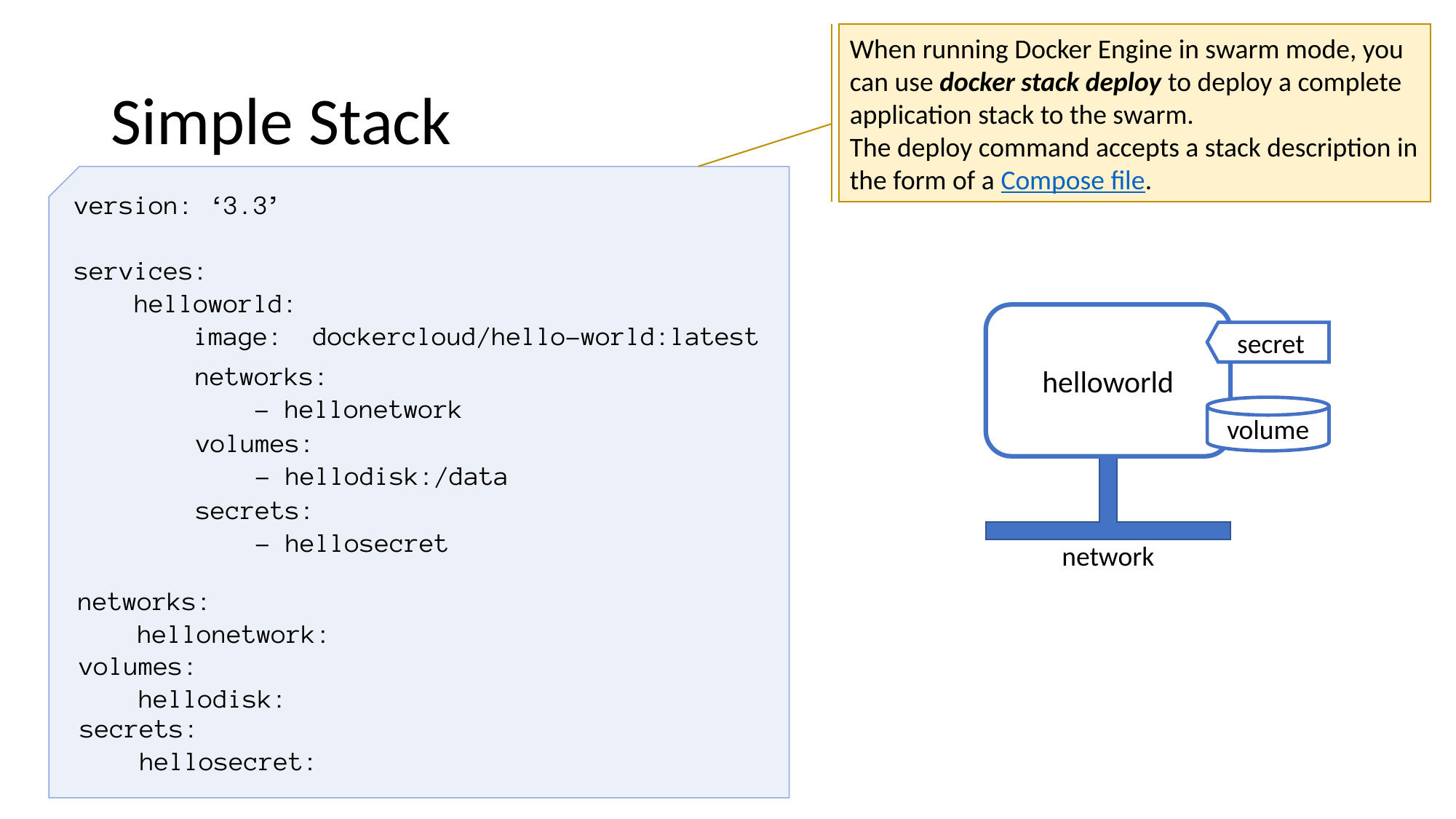

When running Docker Engine in swarm mode, you can use docker stack deploy to deploy a complete application stack to the swarm. The deploy command accepts a stack description in the form of a Compose file.
# Simple Stack
version: ‘3.3’

services:
    helloworld:
        image:  dockercloud/hello-world:latest
helloworld
secret
        networks:
            - hellonetwork
volume
        volumes:
            - hellodisk:/data

        secrets:
            - hellosecret
network
networks:
    hellonetwork:
volumes:
    hellodisk:
secrets:
    hellosecret: